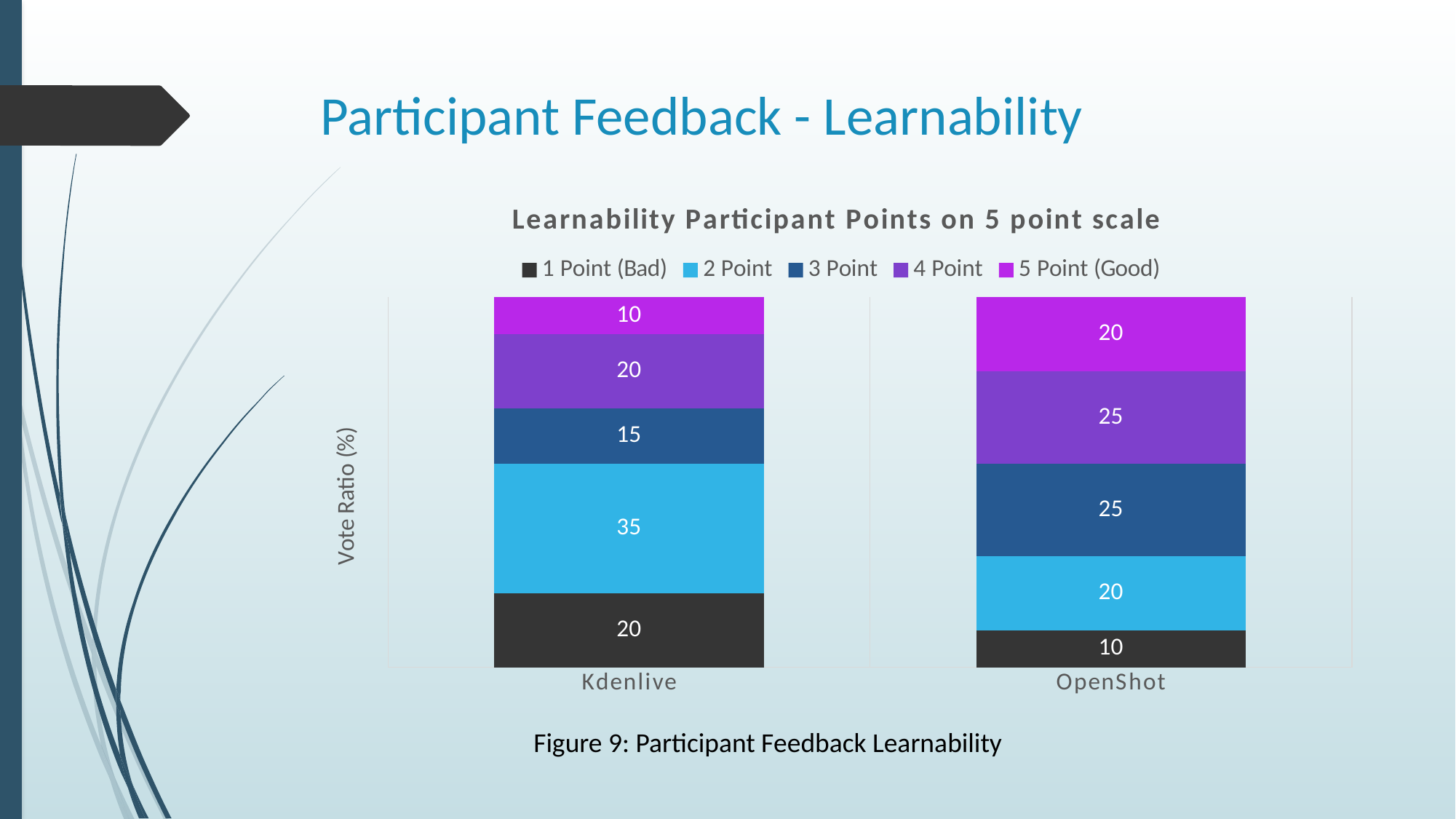

# Participant Feedback - Learnability

### Chart: Learnability Participant Points on 5 point scale

| Category | 1 Point (Bad) | 2 Point | 3 Point | 4 Point | 5 Point (Good) |
|---|---|---|---|---|---|
| Kdenlive | 20.0 | 35.0 | 15.0 | 20.0 | 10.0 |
| OpenShot | 10.0 | 20.0 | 25.0 | 25.0 | 20.0 |
Figure 9: Participant Feedback Learnability